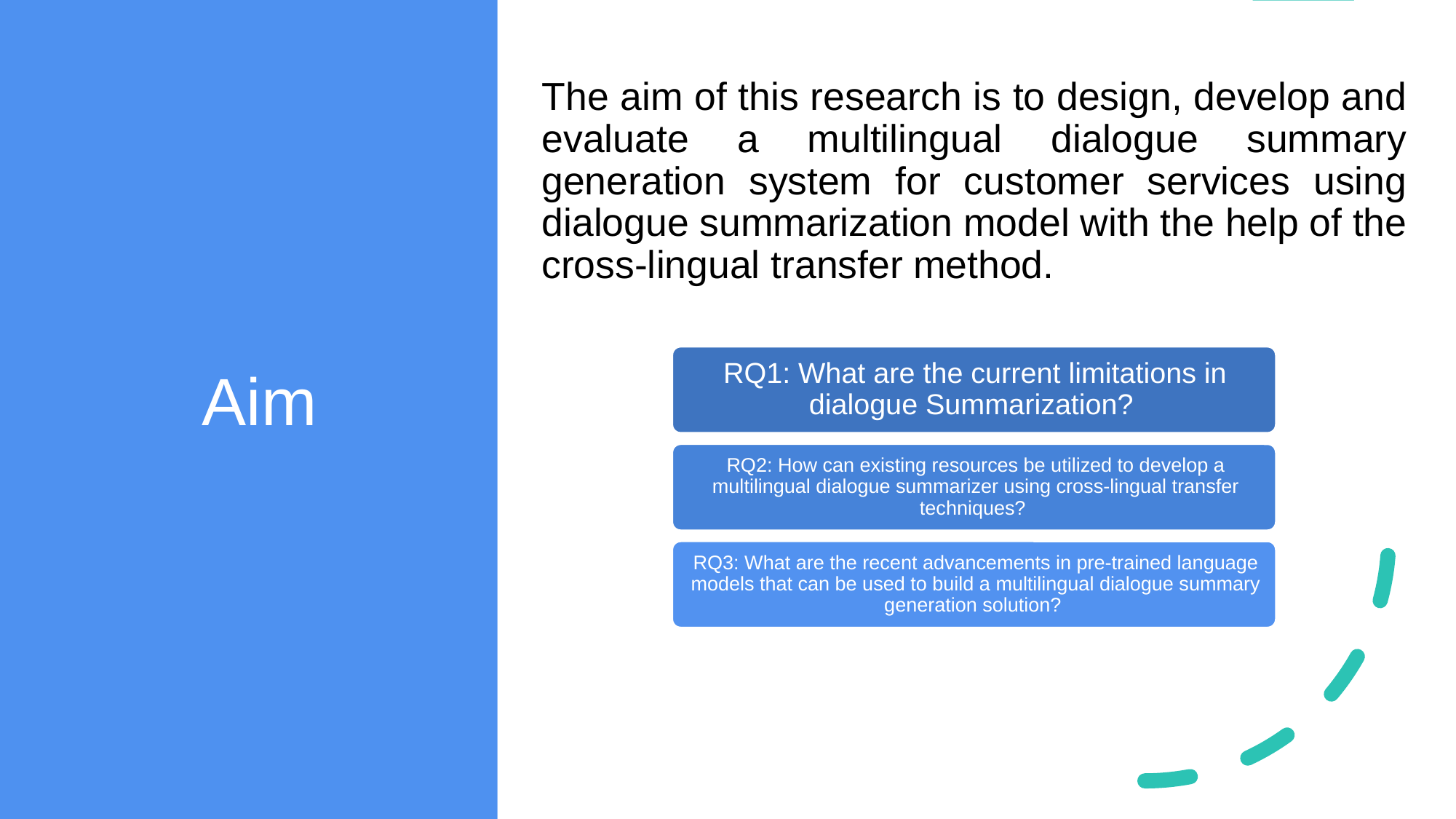

# Aim
The aim of this research is to design, develop and evaluate a multilingual dialogue summary generation system for customer services using dialogue summarization model with the help of the cross-lingual transfer method.

RQ1: What are the current limitations in dialogue Summarization?
RQ2: How can existing resources be utilized to develop a multilingual dialogue summarizer using cross-lingual transfer techniques?
RQ3: What are the recent advancements in pre-trained language models that can be used to build a multilingual dialogue summary generation solution?